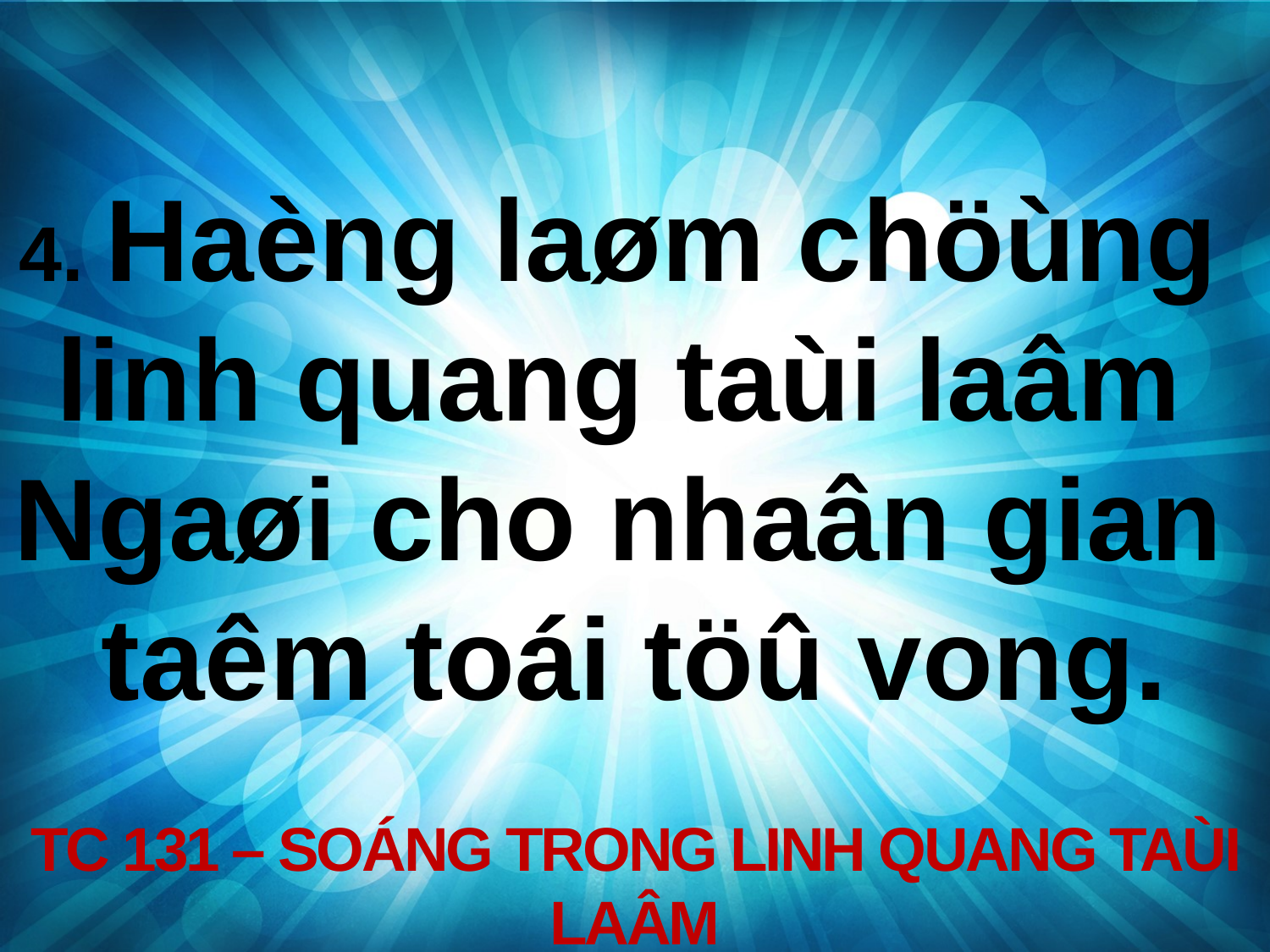

4. Haèng laøm chöùng
linh quang taùi laâm
Ngaøi cho nhaân gian
taêm toái töû vong.
TC 131 – SOÁNG TRONG LINH QUANG TAÙI LAÂM